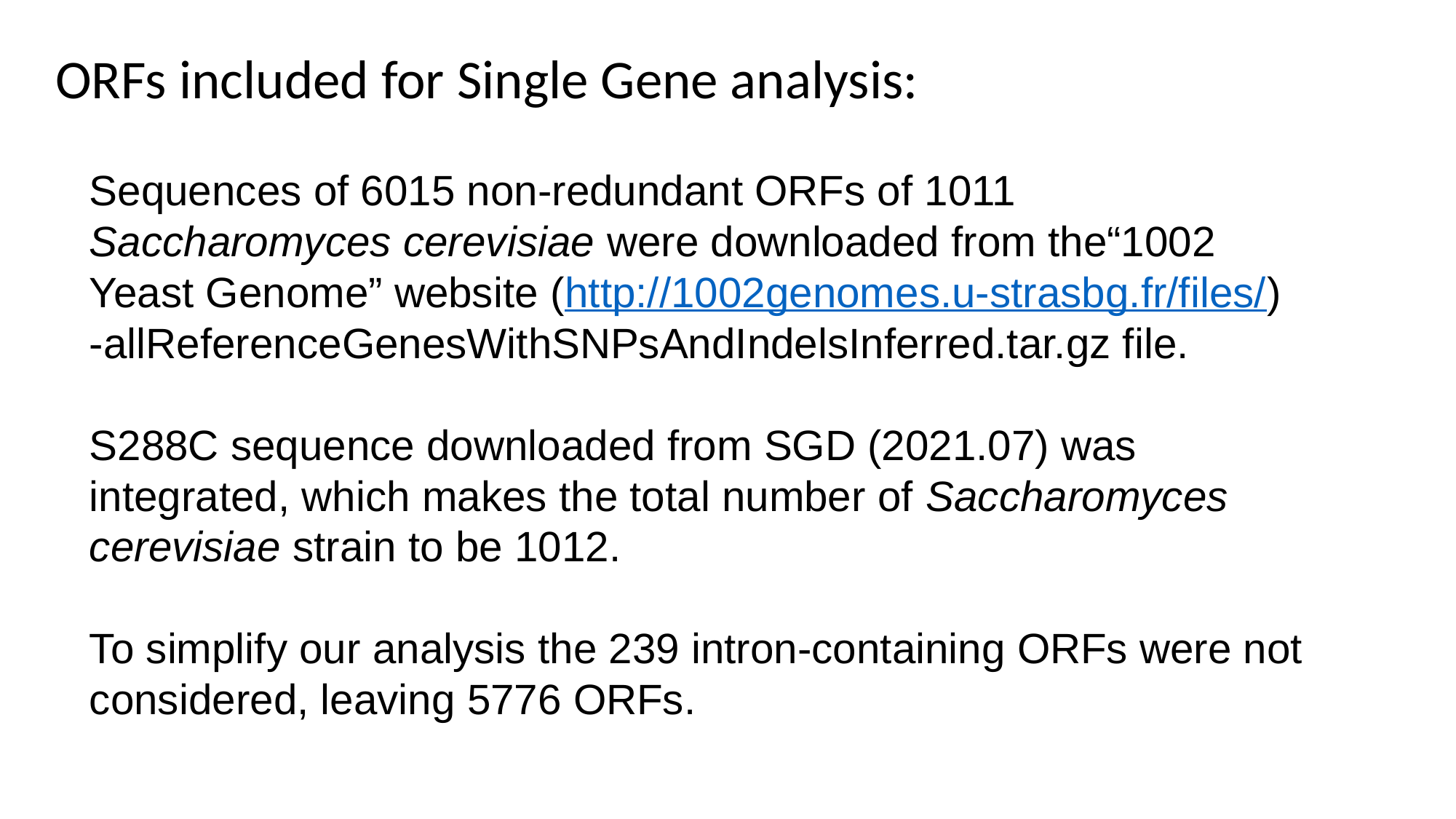

ORFs included for Single Gene analysis:
Sequences of 6015 non-redundant ORFs of 1011 Saccharomyces cerevisiae were downloaded from the“1002 Yeast Genome” website (http://1002genomes.u-strasbg.fr/files/)  -allReferenceGenesWithSNPsAndIndelsInferred.tar.gz file.

S288C sequence downloaded from SGD (2021.07) was integrated, which makes the total number of Saccharomyces cerevisiae strain to be 1012.

To simplify our analysis the 239 intron-containing ORFs were not considered, leaving 5776 ORFs.